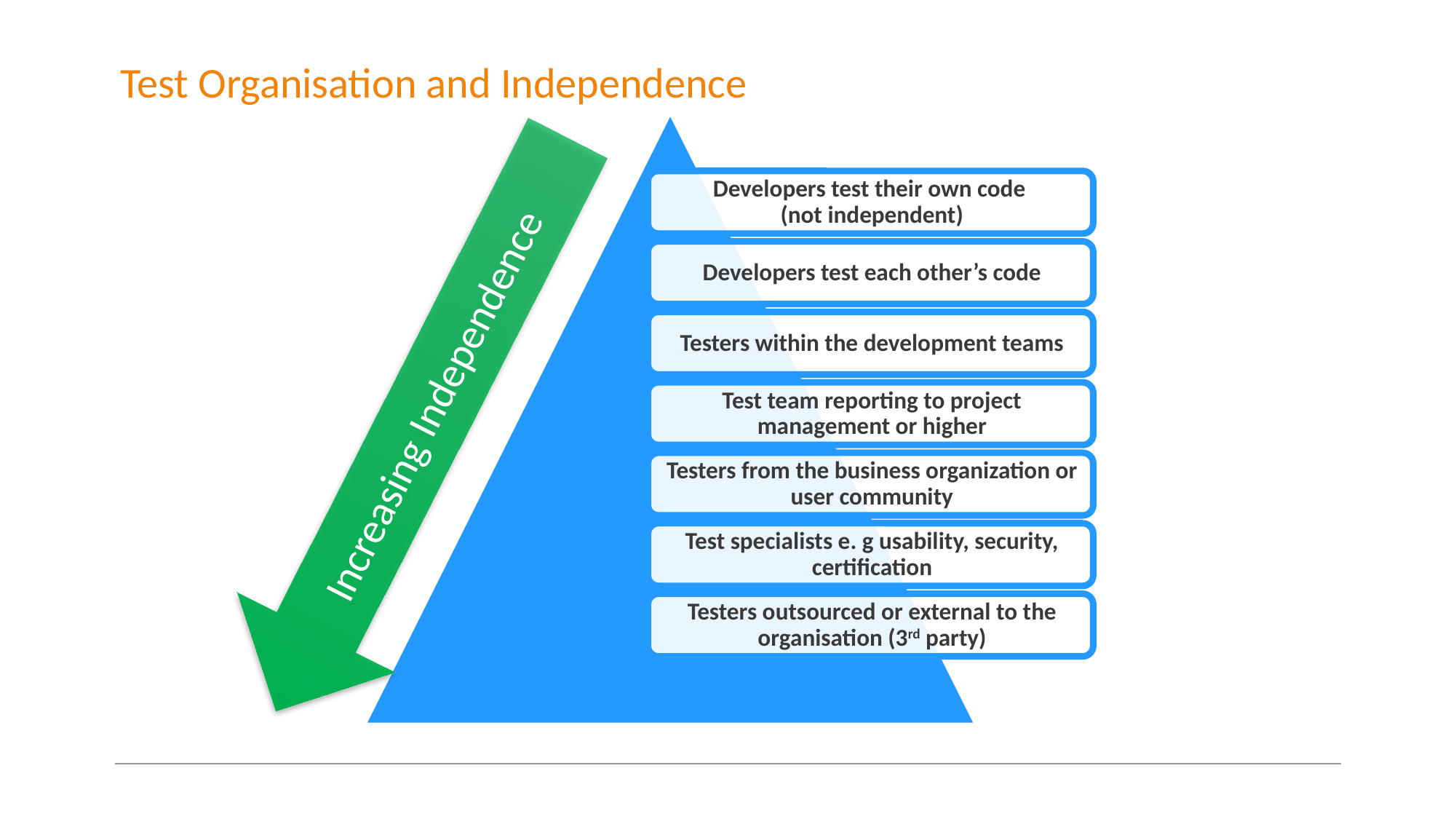

# Test Organisation and Independence
Increasing Independence
Developers test their own code
(not independent)
Developers test each other’s code
Testers within the development teams
Test team reporting to project management or higher
Testers from the business organization or user community
Test specialists e. g usability, security, certification
Testers outsourced or external to the organisation (3rd party)

5